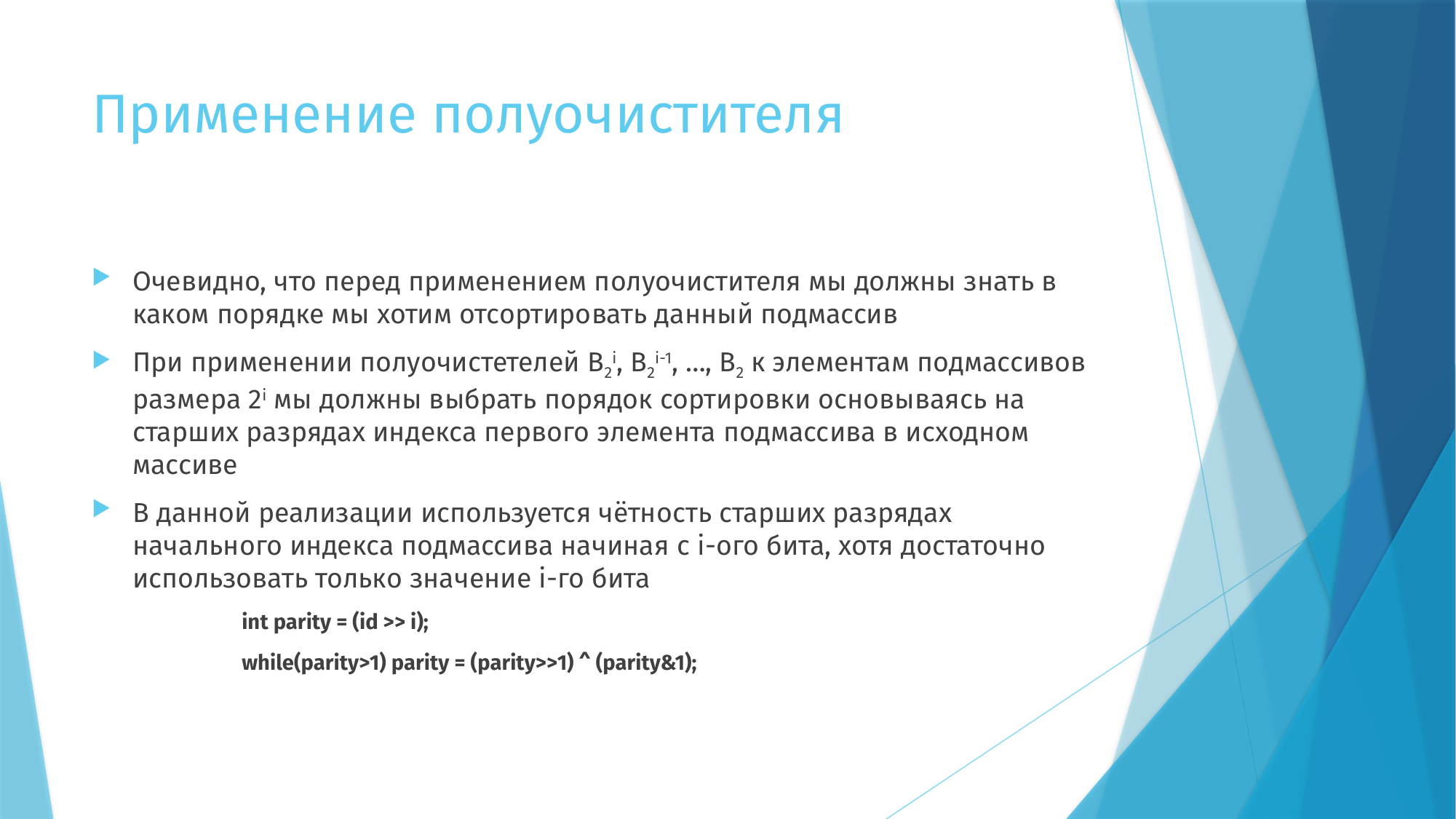

# Применение полуочистителя
Очевидно, что перед применением полуочистителя мы должны знать в каком порядке мы хотим отсортировать данный подмассив
При применении полуочистетелей B2i, B2i-1, …, B2 к элементам подмассивов размера 2i мы должны выбрать порядок сортировки основываясь на старших разрядах индекса первого элемента подмассива в исходном массиве
В данной реализации используется чётность старших разрядах начального индекса подмассива начиная с i-ого бита, хотя достаточно использовать только значение i-го бита
int parity = (id >> i);
while(parity>1) parity = (parity>>1) ^ (parity&1);